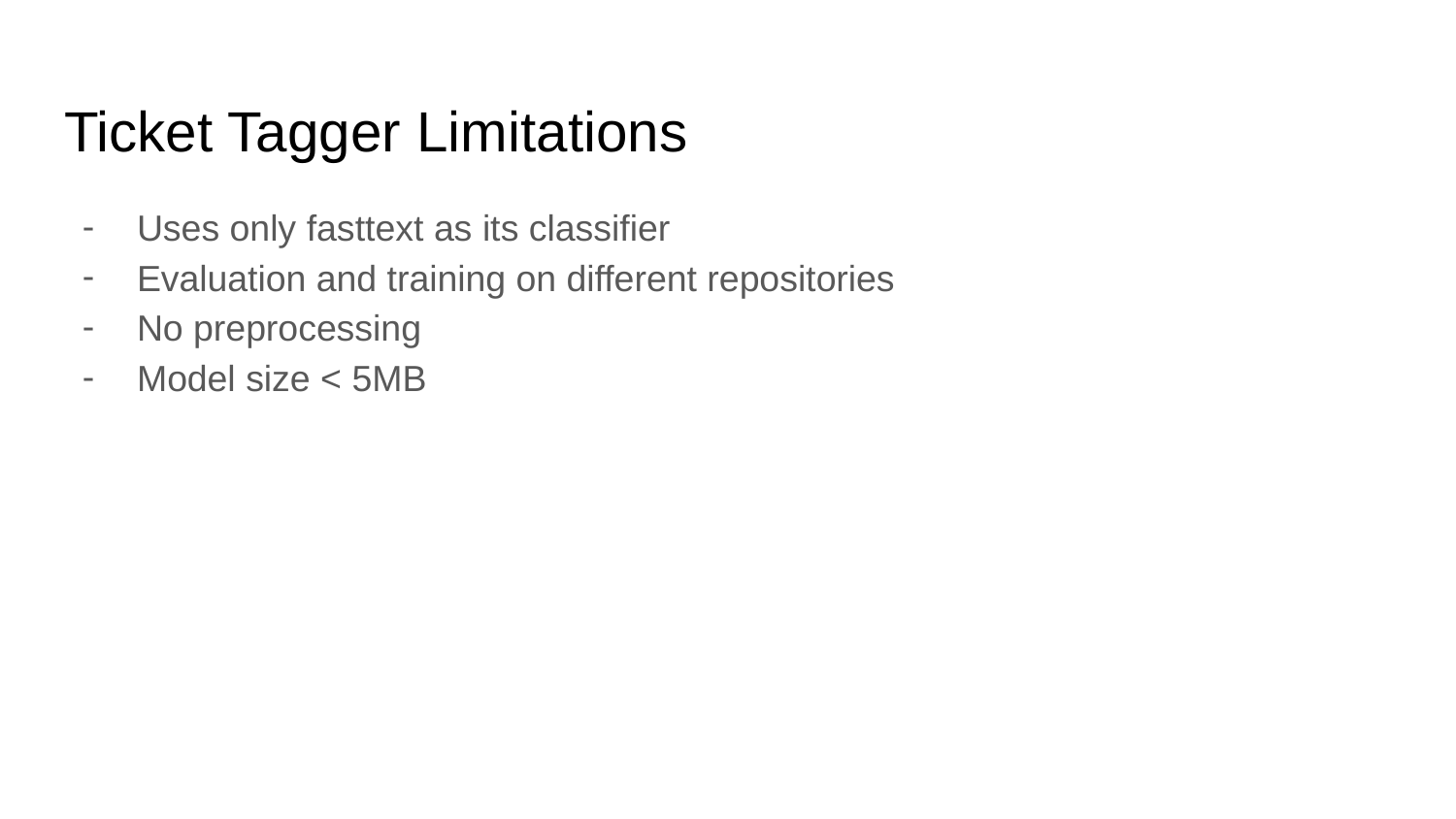

# Ticket Tagger Limitations
Uses only fasttext as its classifier
Evaluation and training on different repositories
No preprocessing
Model size < 5MB